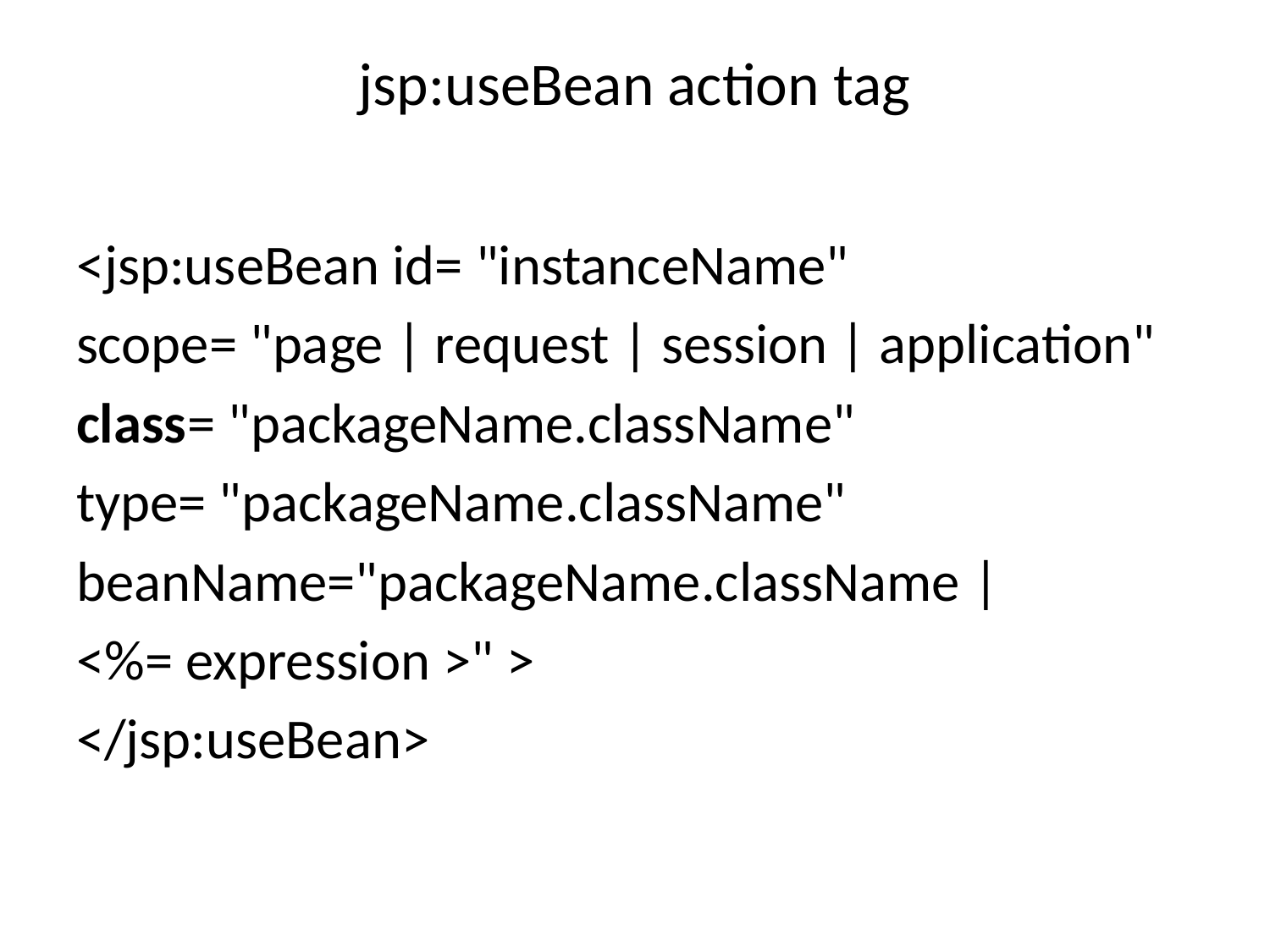

# jsp:useBean action tag
<jsp:useBean id= "instanceName"
scope= "page | request | session | application"
class= "packageName.className"
type= "packageName.className"
beanName="packageName.className |
<%= expression >" >
</jsp:useBean>